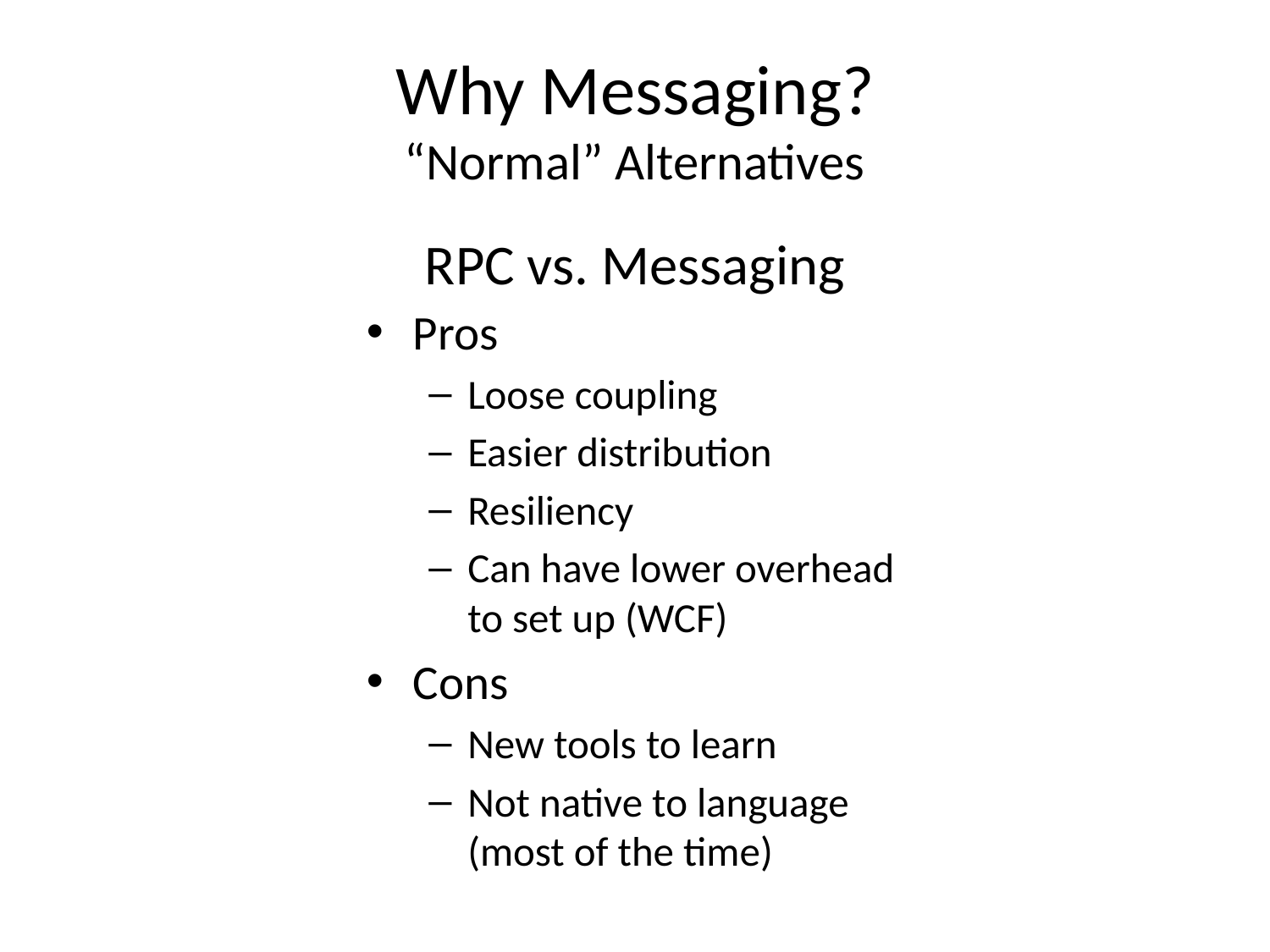

# Why Messaging? “Normal” Alternatives
RPC vs. Messaging
Pros
Loose coupling
Easier distribution
Resiliency
Can have lower overhead to set up (WCF)
Cons
New tools to learn
Not native to language (most of the time)